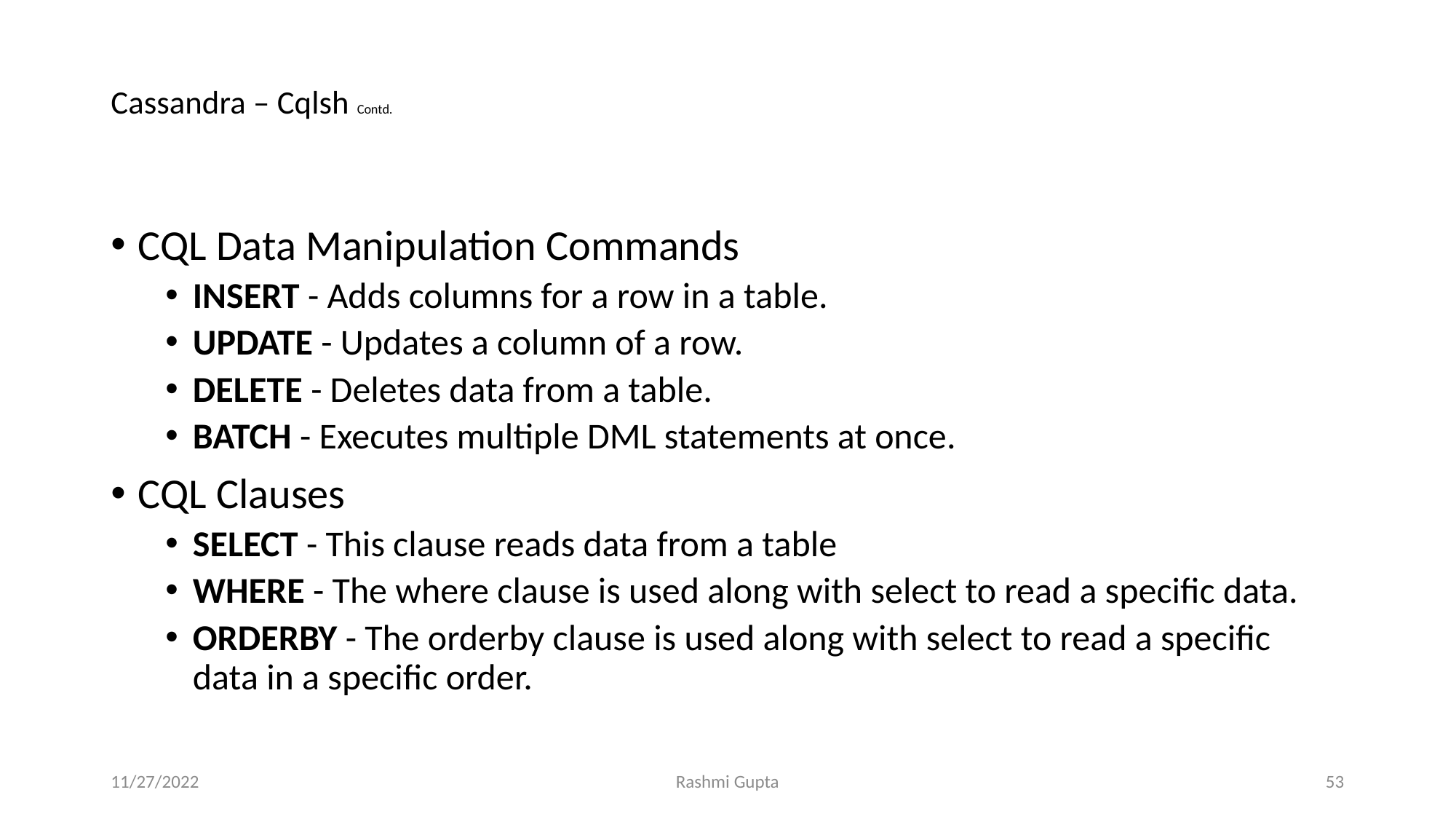

# Cassandra – Cqlsh Contd.
CQL Data Manipulation Commands
INSERT - Adds columns for a row in a table.
UPDATE - Updates a column of a row.
DELETE - Deletes data from a table.
BATCH - Executes multiple DML statements at once.
CQL Clauses
SELECT - This clause reads data from a table
WHERE - The where clause is used along with select to read a specific data.
ORDERBY - The orderby clause is used along with select to read a specific data in a specific order.
11/27/2022
Rashmi Gupta
53